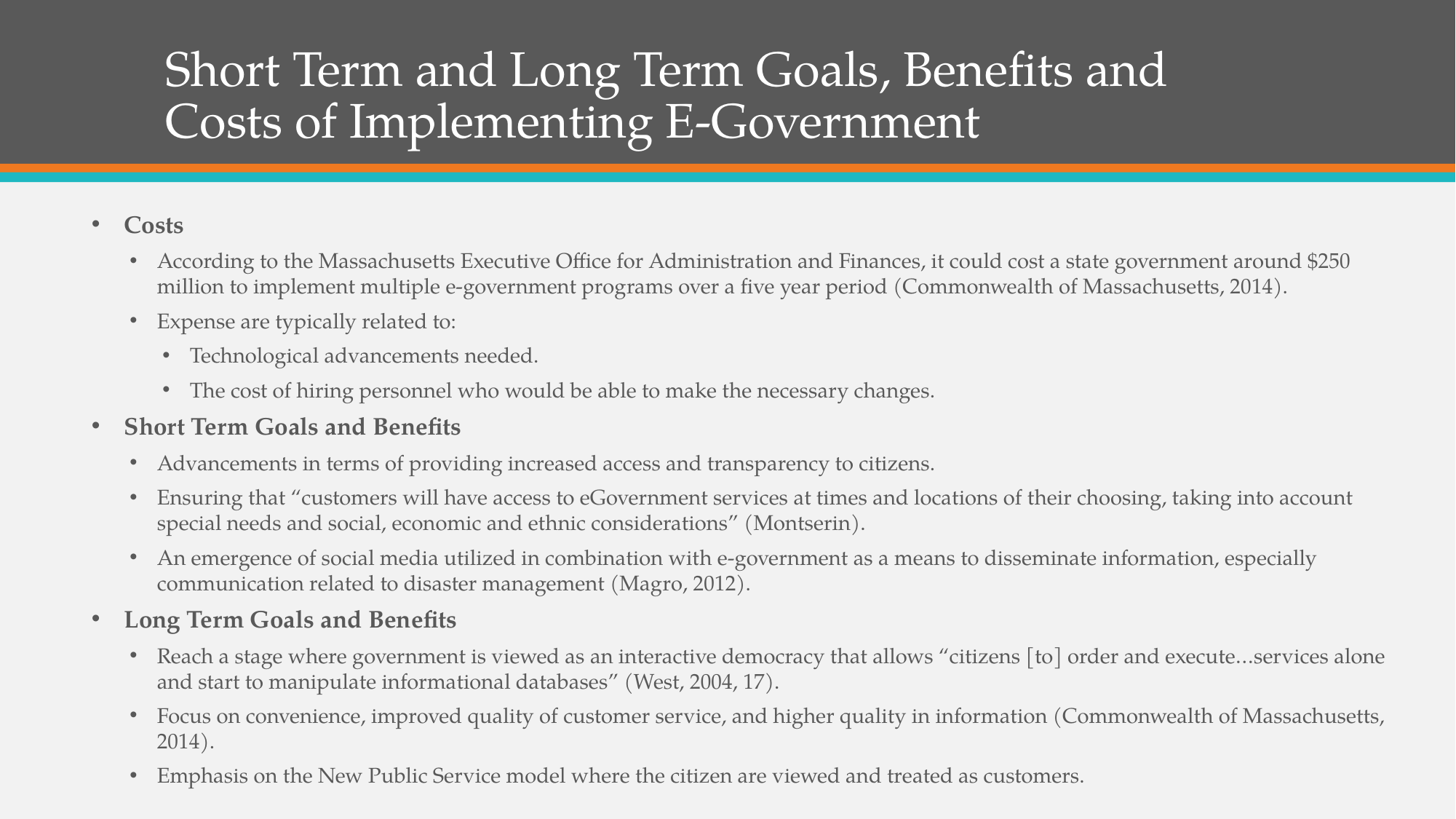

# Short Term and Long Term Goals, Benefits and Costs of Implementing E-Government
Costs
According to the Massachusetts Executive Office for Administration and Finances, it could cost a state government around $250 million to implement multiple e-government programs over a five year period (Commonwealth of Massachusetts, 2014).
Expense are typically related to:
Technological advancements needed.
The cost of hiring personnel who would be able to make the necessary changes.
Short Term Goals and Benefits
Advancements in terms of providing increased access and transparency to citizens.
Ensuring that “customers will have access to eGovernment services at times and locations of their choosing, taking into account special needs and social, economic and ethnic considerations” (Montserin).
An emergence of social media utilized in combination with e-government as a means to disseminate information, especially communication related to disaster management (Magro, 2012).
Long Term Goals and Benefits
Reach a stage where government is viewed as an interactive democracy that allows “citizens [to] order and execute…services alone and start to manipulate informational databases” (West, 2004, 17).
Focus on convenience, improved quality of customer service, and higher quality in information (Commonwealth of Massachusetts, 2014).
Emphasis on the New Public Service model where the citizen are viewed and treated as customers.